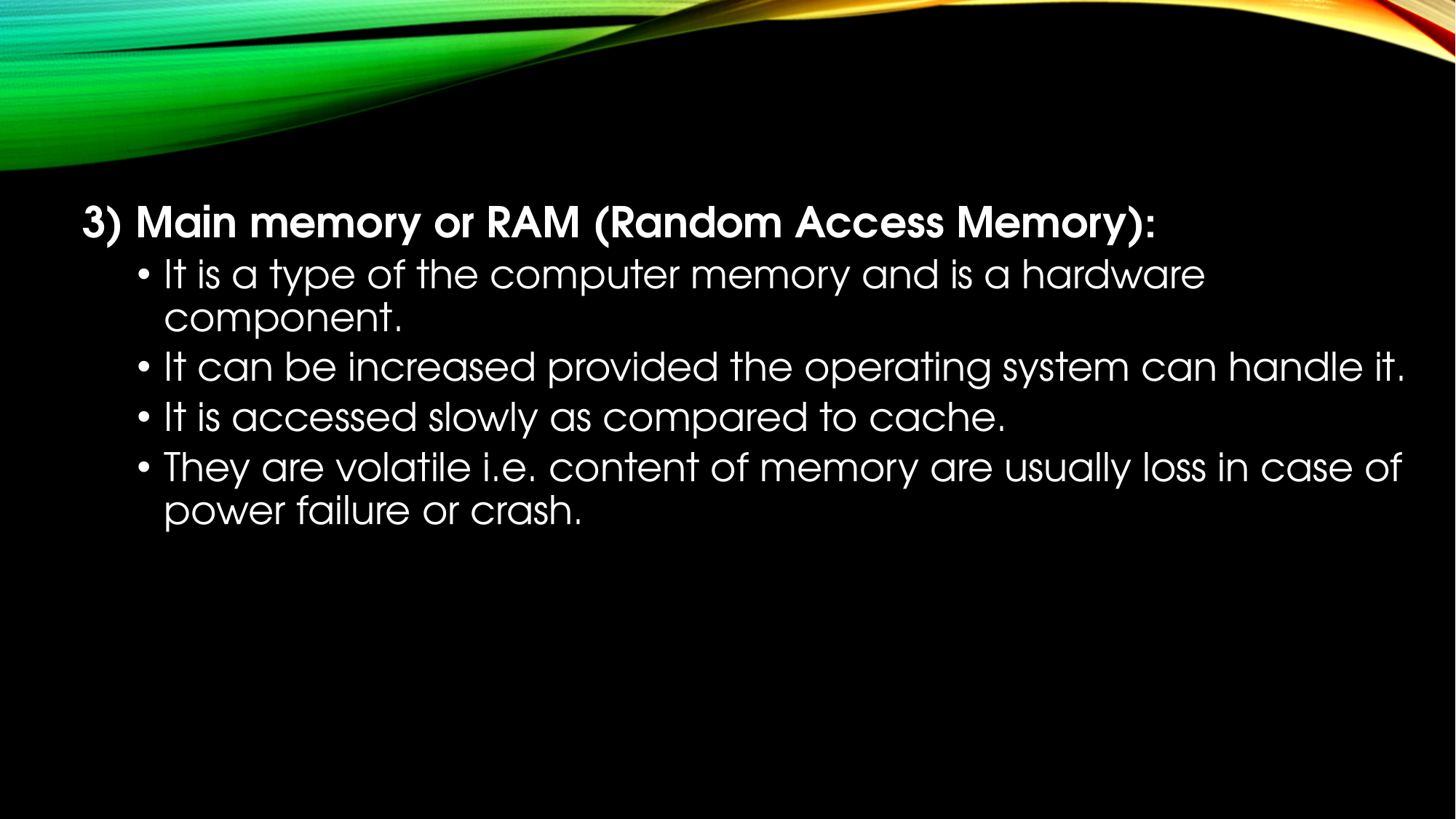

3) Main memory or RAM (Random Access Memory):
It is a type of the computer memory and is a hardware component.
It can be increased provided the operating system can handle it.
It is accessed slowly as compared to cache.
They are volatile i.e. content of memory are usually loss in case of power failure or crash.